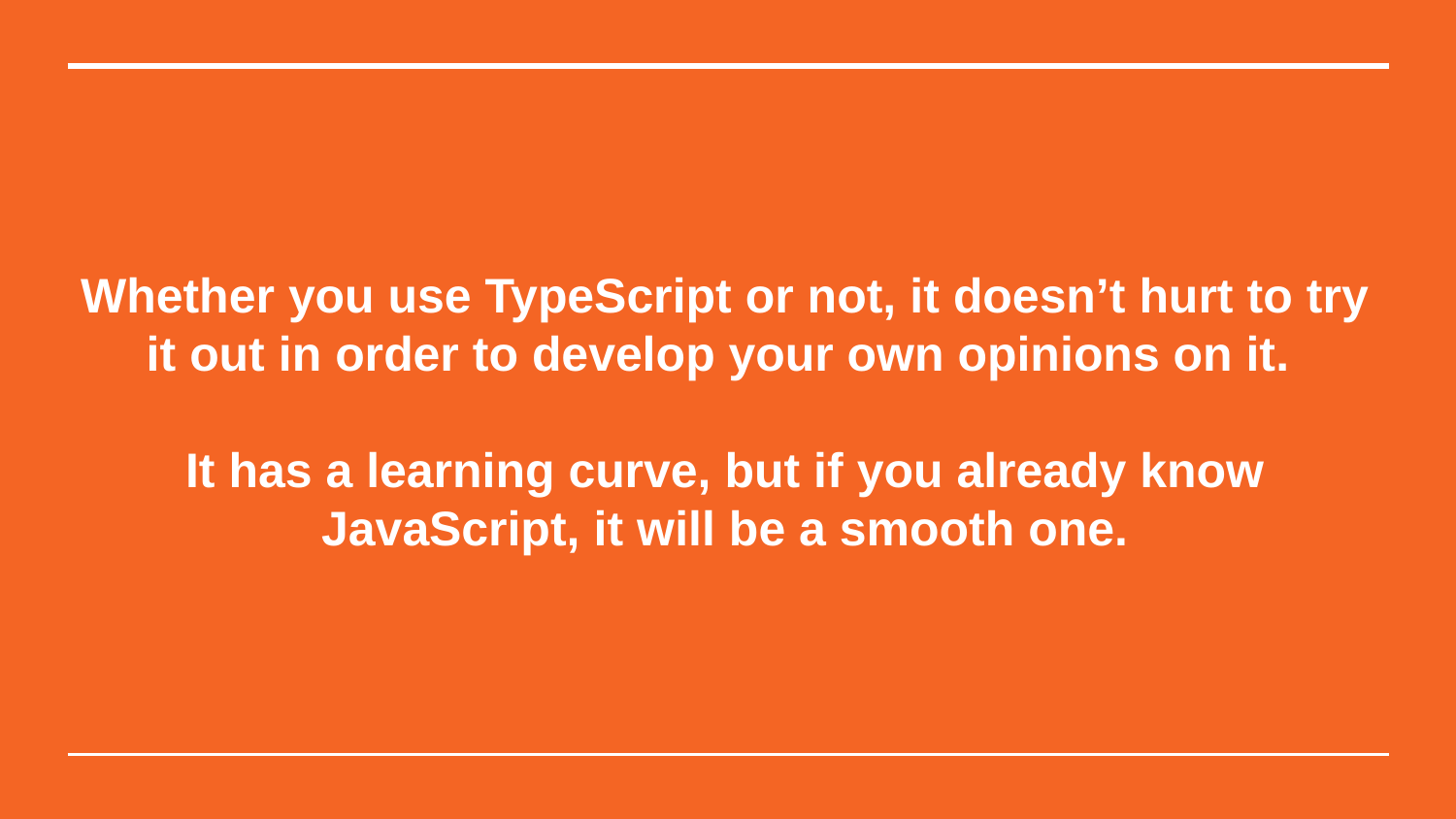

# Whether you use TypeScript or not, it doesn’t hurt to try it out in order to develop your own opinions on it.

It has a learning curve, but if you already know JavaScript, it will be a smooth one.